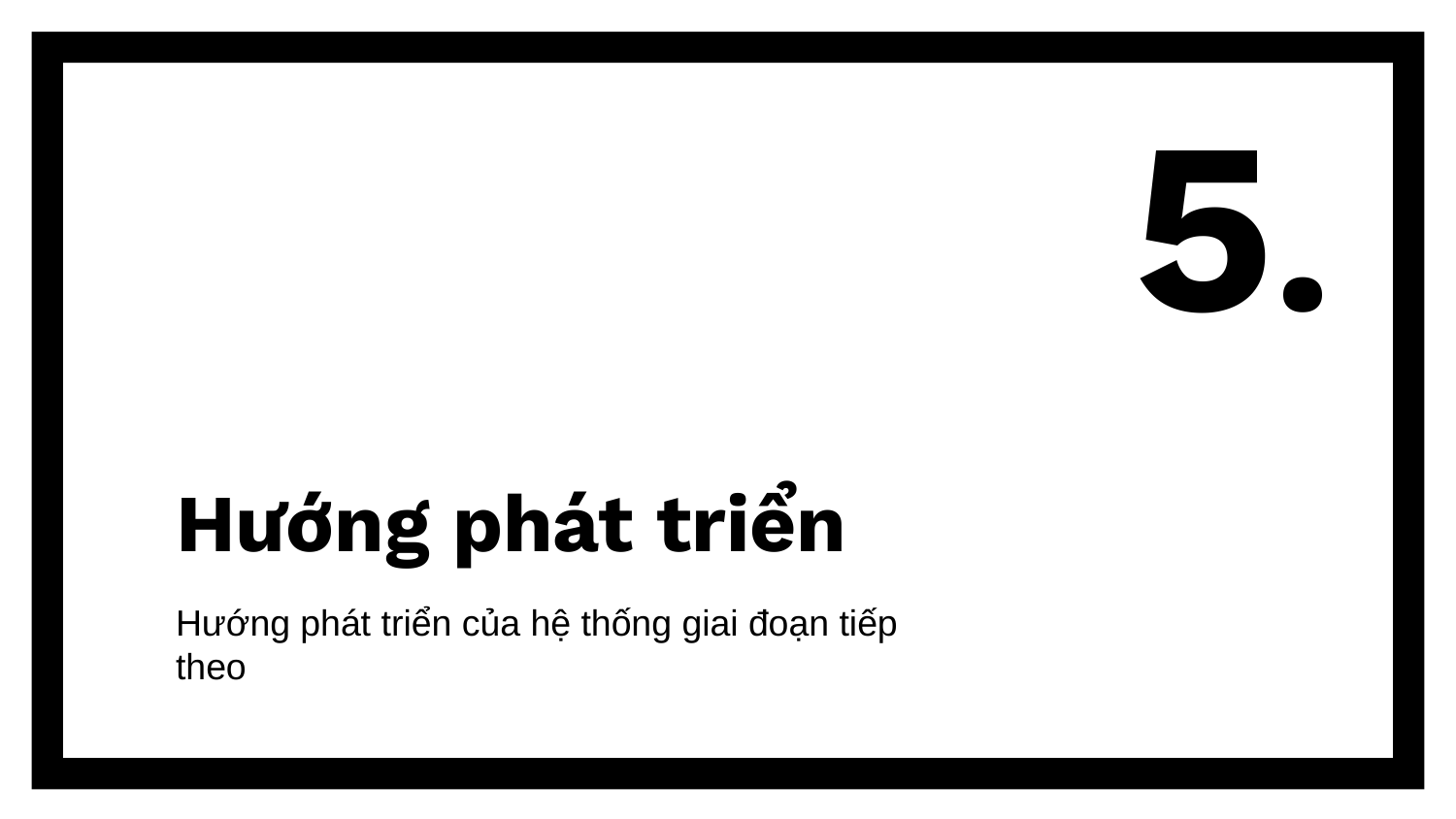

5.
# Hướng phát triển
Hướng phát triển của hệ thống giai đoạn tiếp theo